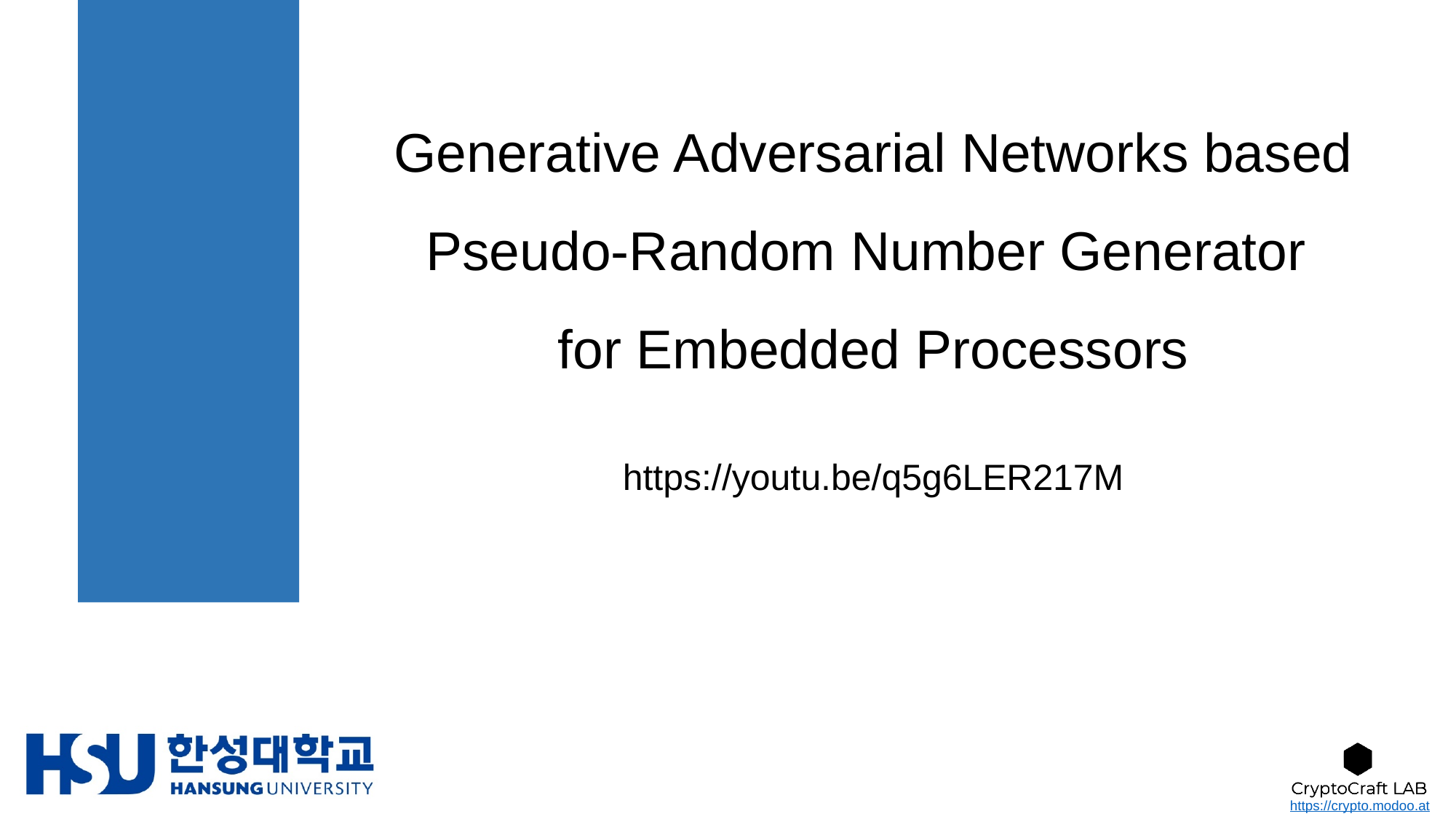

# Generative Adversarial Networks based Pseudo-Random Number Generator for Embedded Processors
https://youtu.be/q5g6LER217M